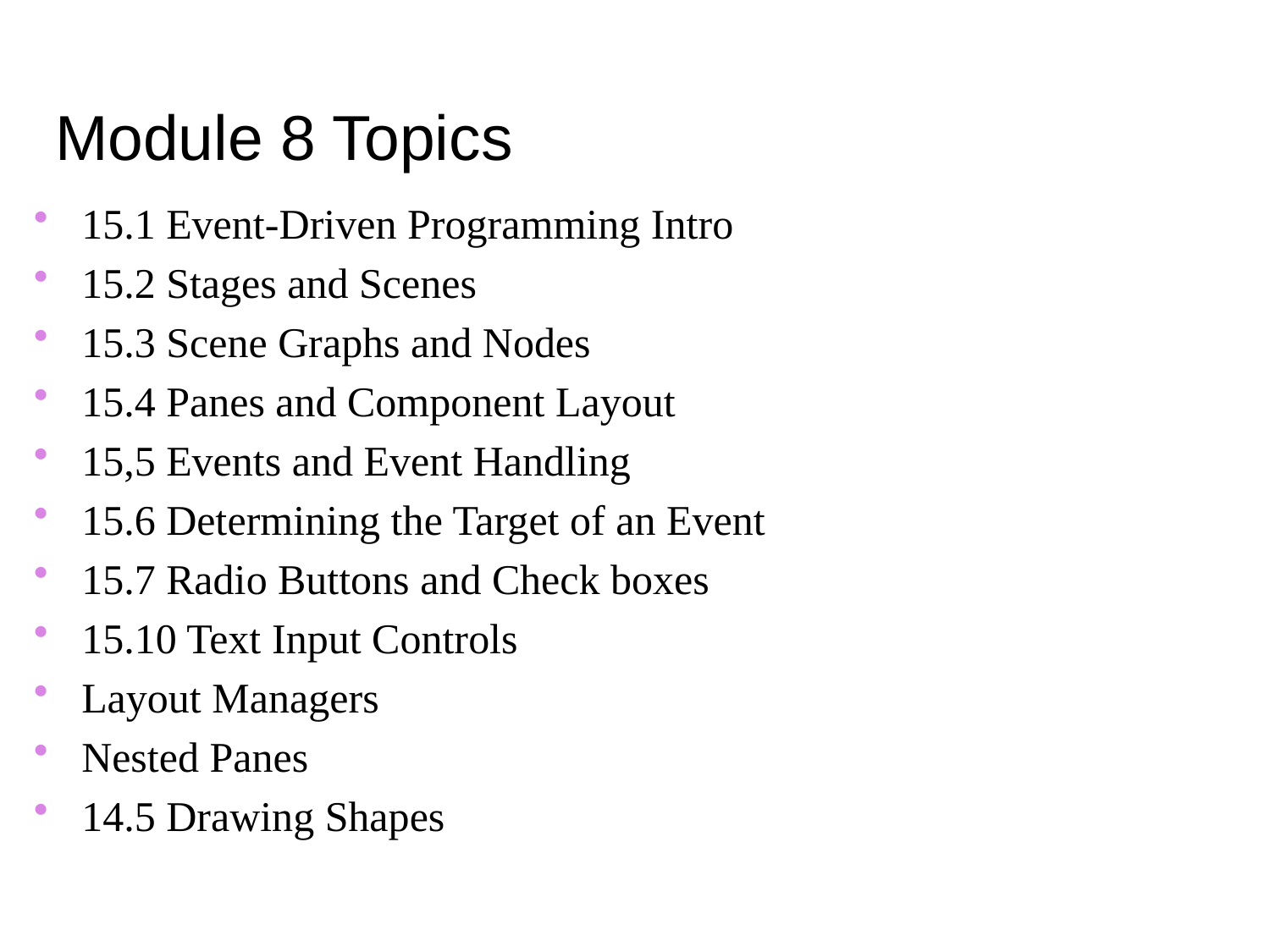

Module 8 Topics
15.1 Event-Driven Programming Intro
15.2 Stages and Scenes
15.3 Scene Graphs and Nodes
15.4 Panes and Component Layout
15,5 Events and Event Handling
15.6 Determining the Target of an Event
15.7 Radio Buttons and Check boxes
15.10 Text Input Controls
Layout Managers
Nested Panes
14.5 Drawing Shapes